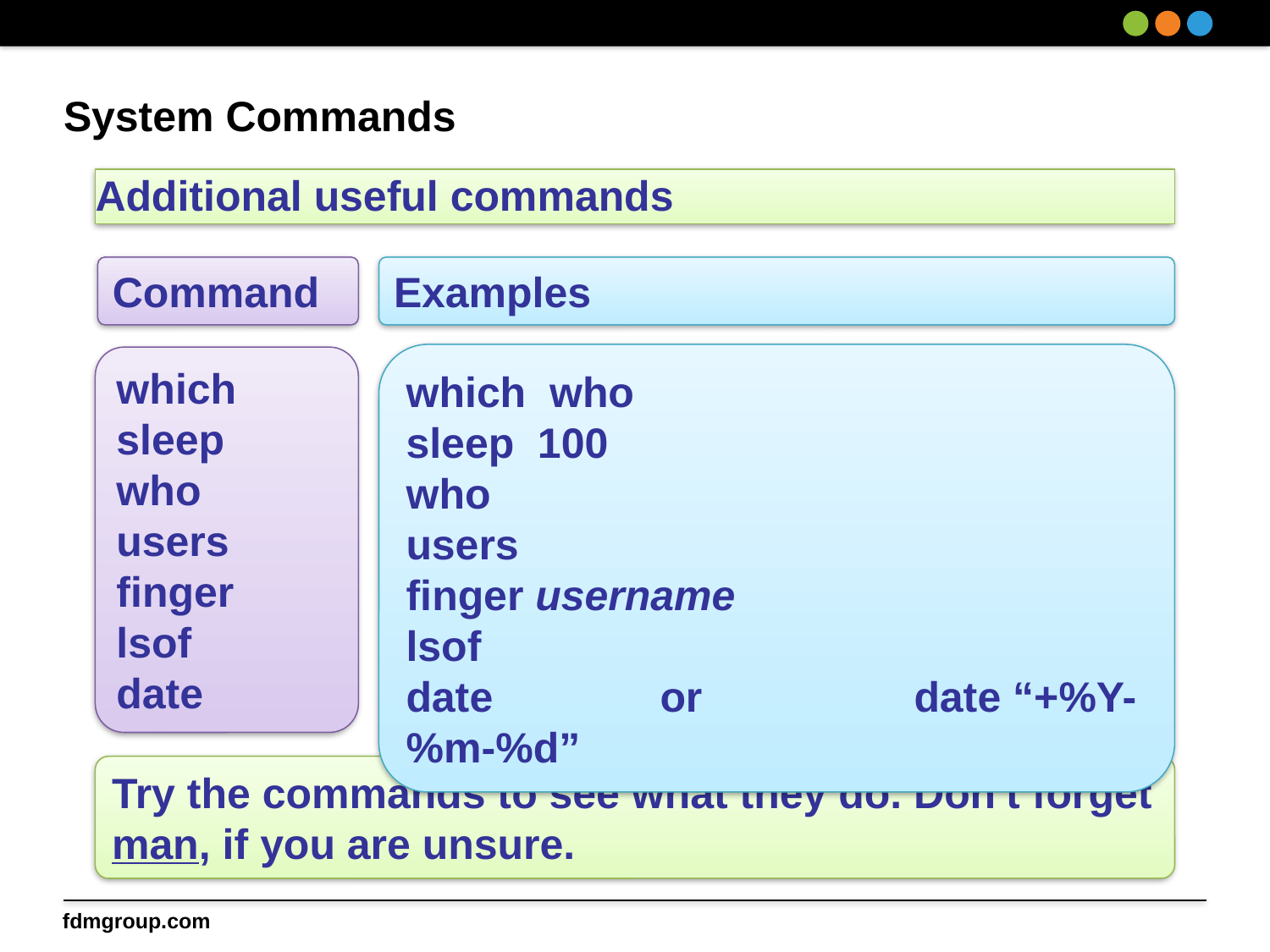

# System Commands
Additional useful commands
Command
Examples
which  who
sleep  100
who
users
finger username
lsof
date 		or 		date “+%Y-%m-%d”
which
sleep
who
users
finger
lsof
date
Try the commands to see what they do. Don't forget man, if you are unsure.